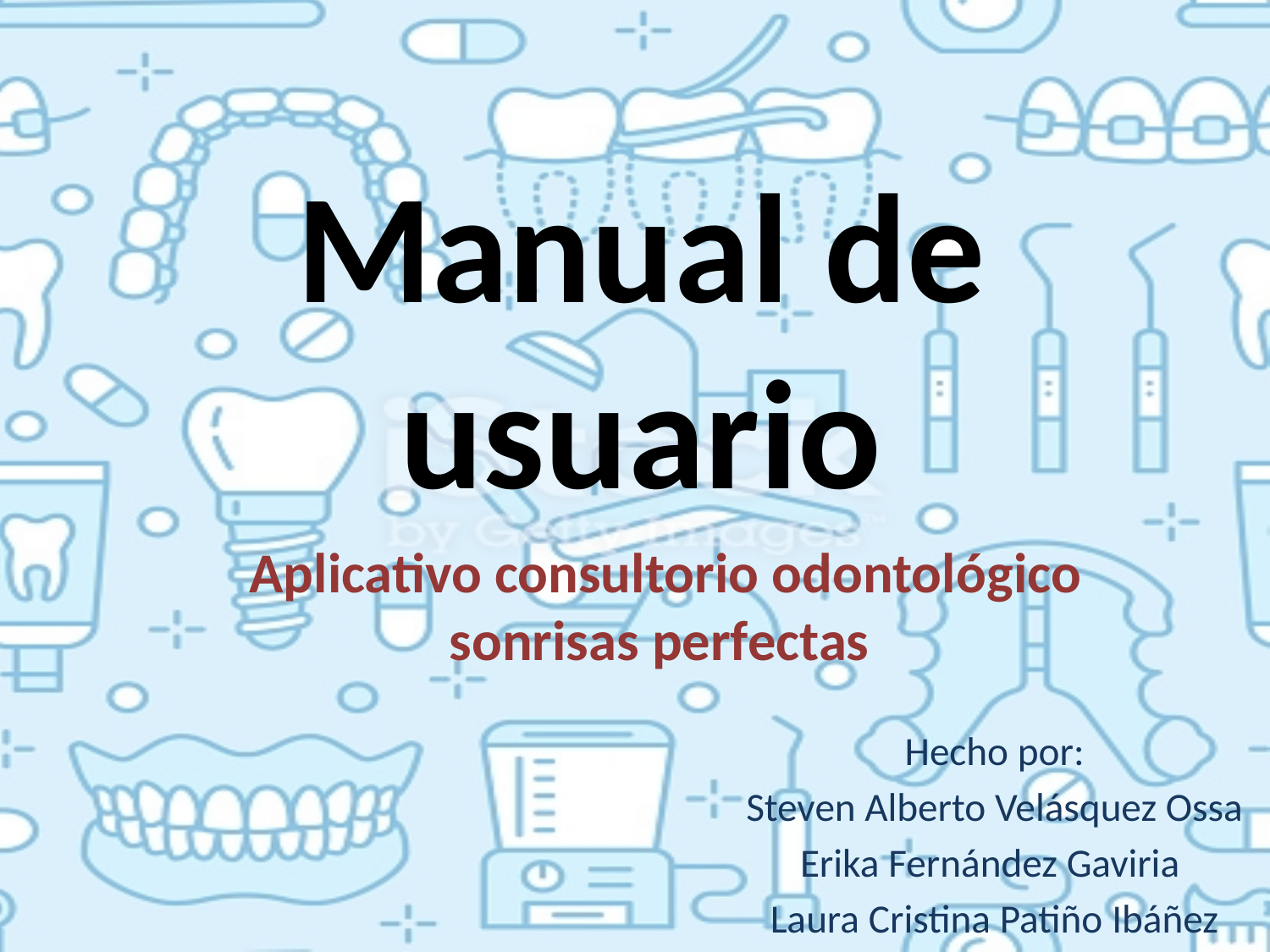

# Manual de usuario
Aplicativo consultorio odontológico sonrisas perfectas
Hecho por:
Steven Alberto Velásquez Ossa
Erika Fernández Gaviria
Laura Cristina Patiño Ibáñez